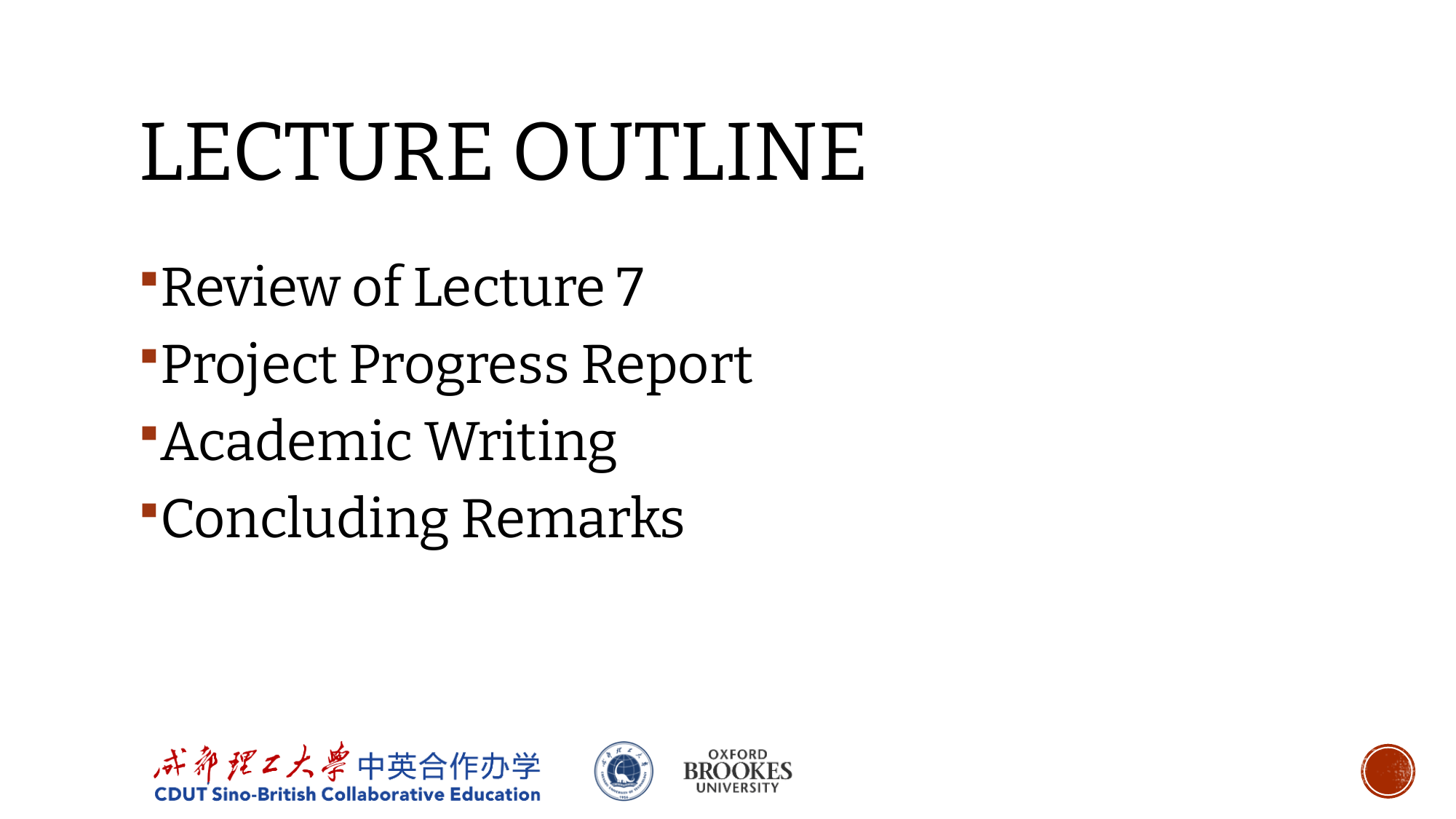

# Lecture outline
Review of Lecture 7
Project Progress Report
Academic Writing
Concluding Remarks

2